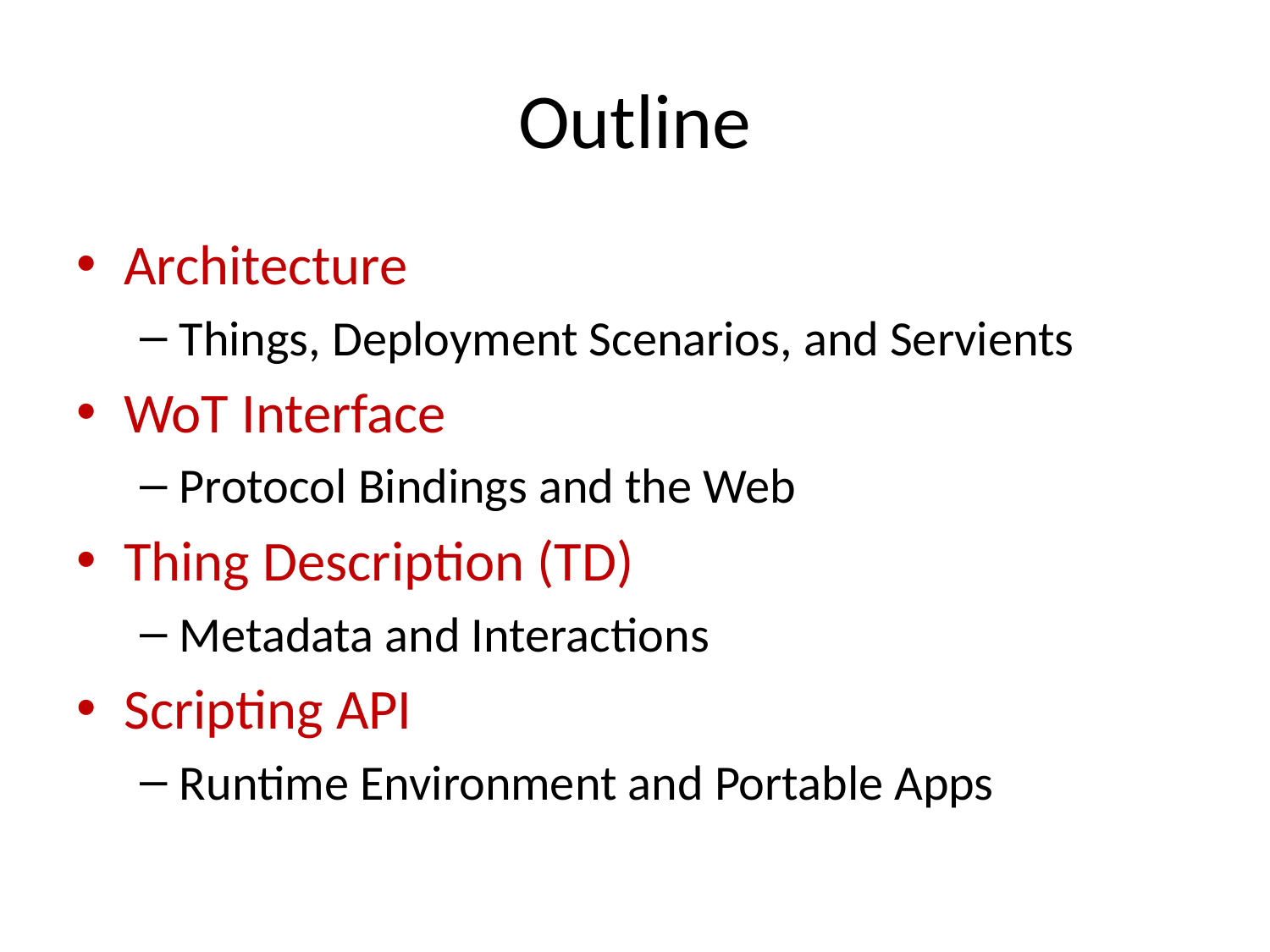

# Outline
Architecture
Things, Deployment Scenarios, and Servients
WoT Interface
Protocol Bindings and the Web
Thing Description (TD)
Metadata and Interactions
Scripting API
Runtime Environment and Portable Apps